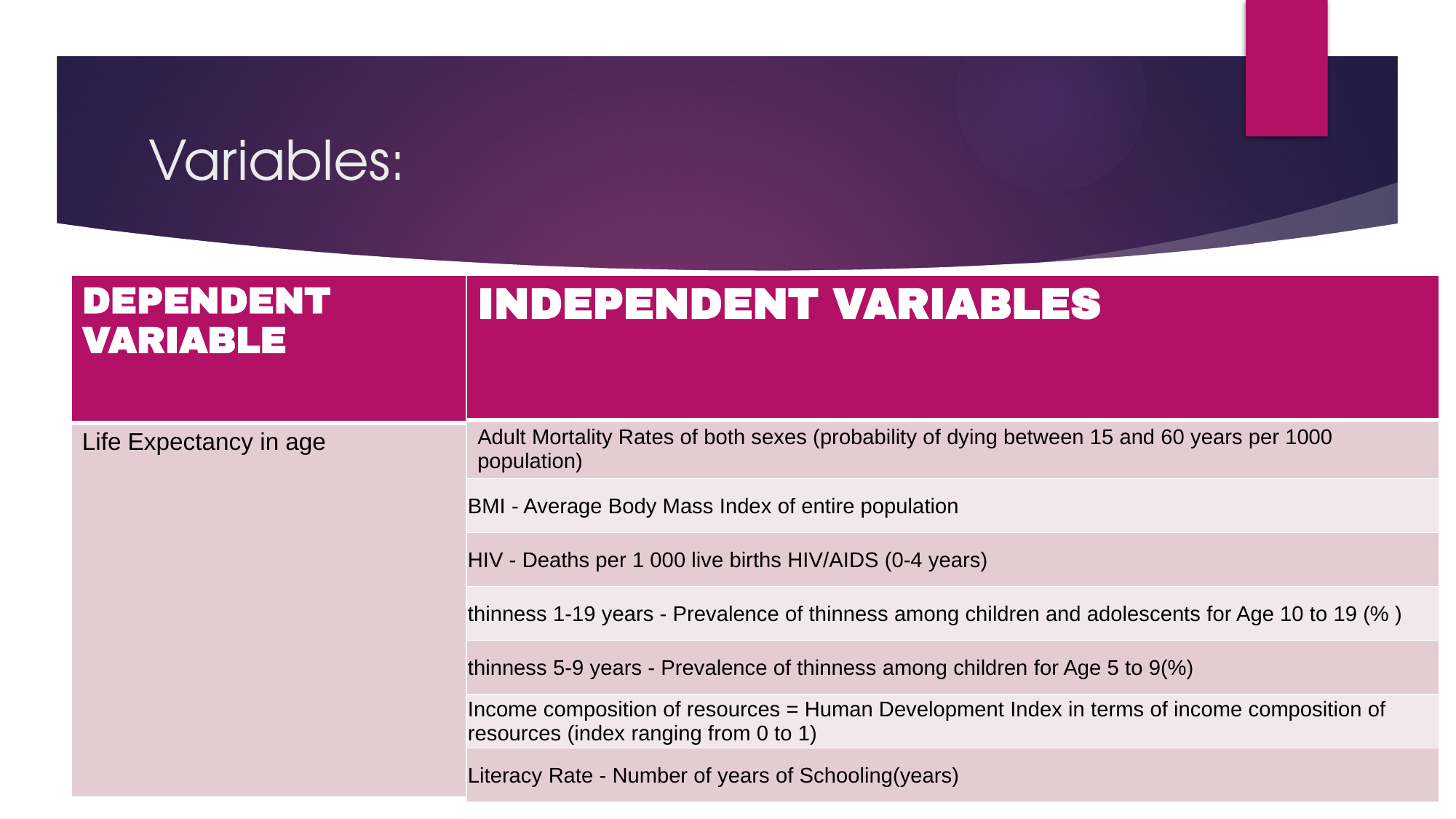

# Variables:
| DEPENDENT VARIABLE |
| --- |
| Life Expectancy in age |
| INDEPENDENT VARIABLES |
| --- |
| Adult Mortality Rates of both sexes (probability of dying between 15 and 60 years per 1000 population) |
| BMI - Average Body Mass Index of entire population |
| HIV - Deaths per 1 000 live births HIV/AIDS (0-4 years) |
| thinness 1-19 years - Prevalence of thinness among children and adolescents for Age 10 to 19 (% ) |
| thinness 5-9 years - Prevalence of thinness among children for Age 5 to 9(%) |
| Income composition of resources = Human Development Index in terms of income composition of resources (index ranging from 0 to 1) |
| Literacy Rate - Number of years of Schooling(years) |